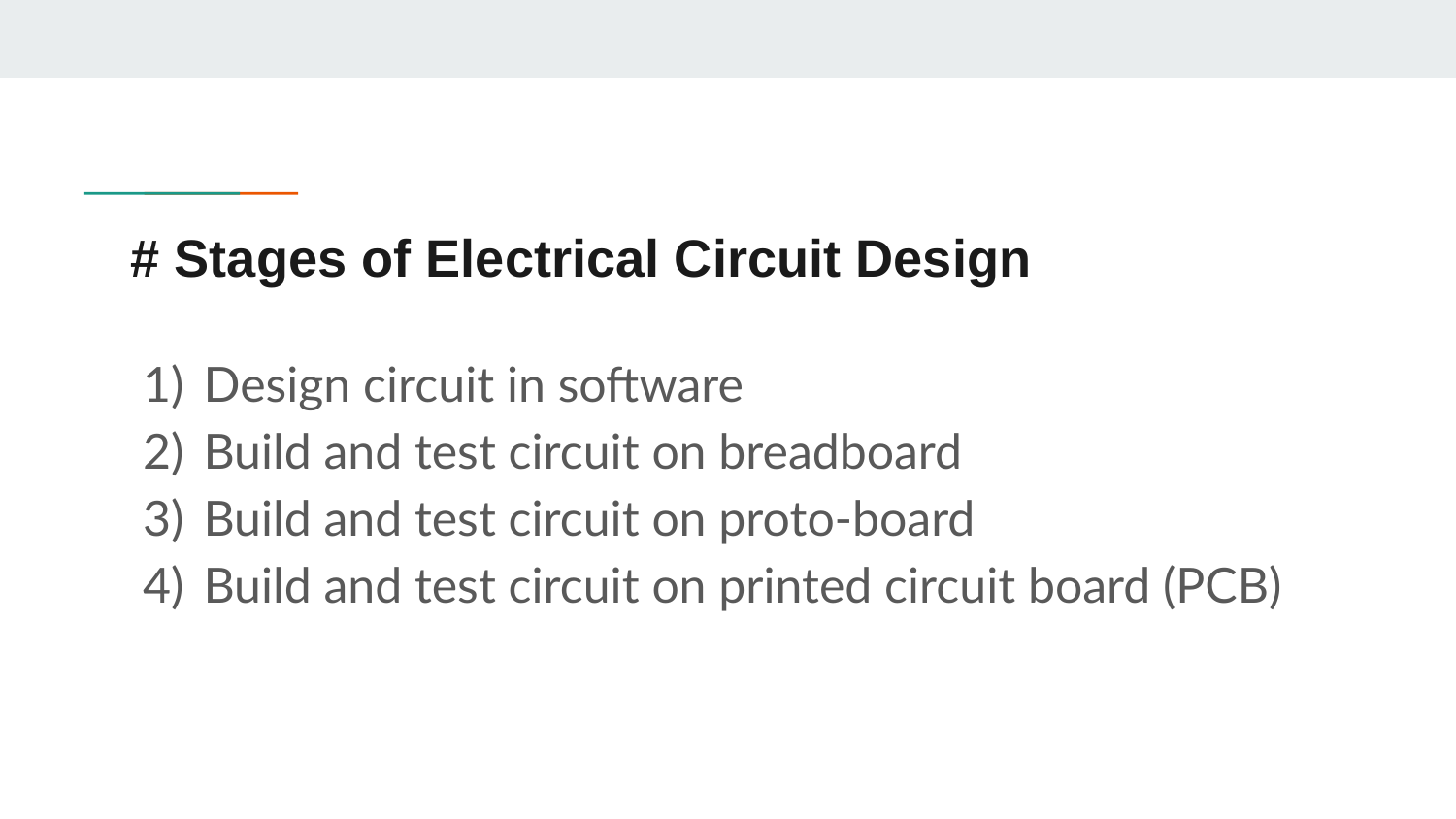

# # Stages of Electrical Circuit Design
Design circuit in software
Build and test circuit on breadboard
Build and test circuit on proto-board
Build and test circuit on printed circuit board (PCB)